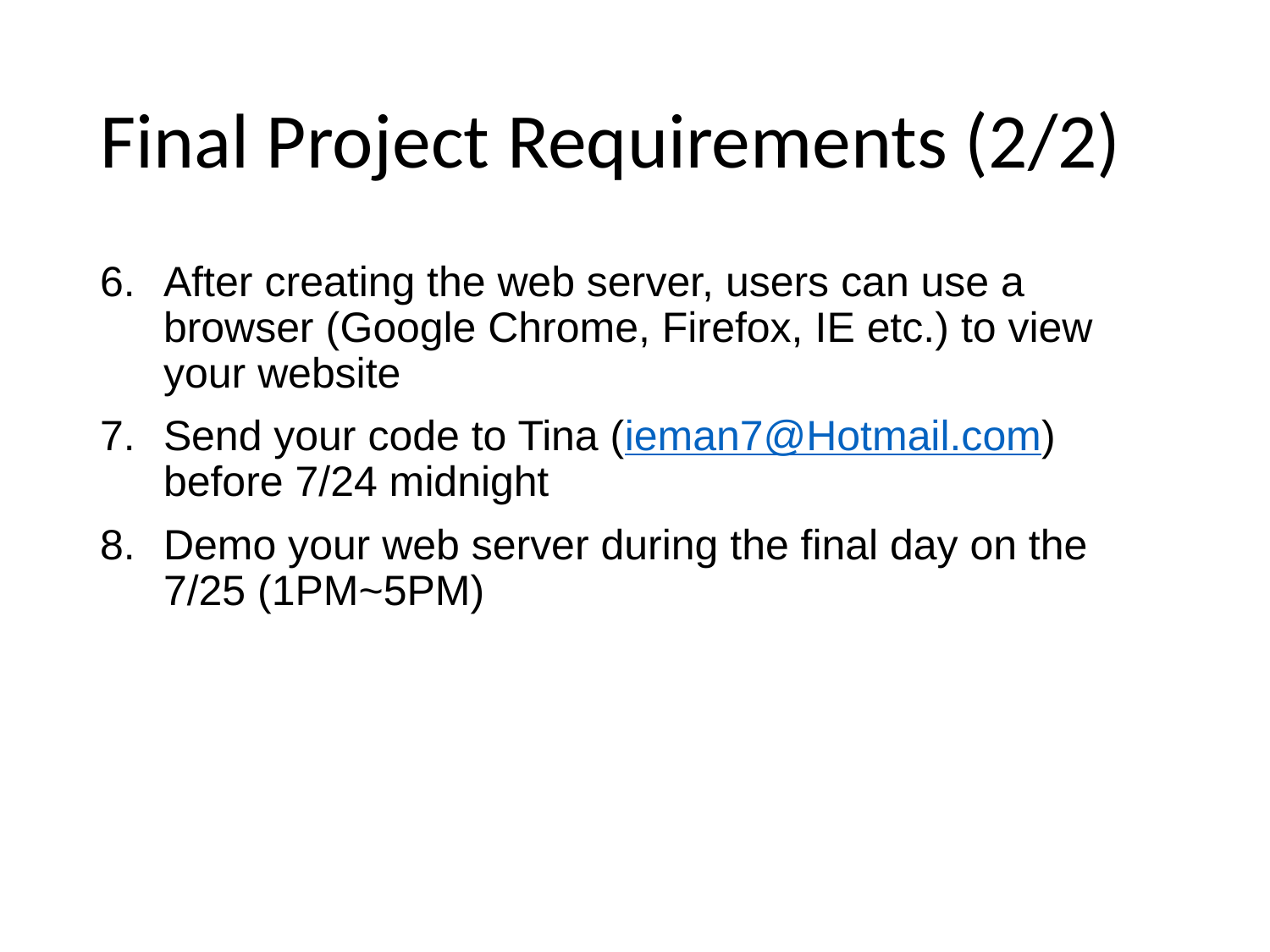

# Final Project Requirements (2/2)
After creating the web server, users can use a browser (Google Chrome, Firefox, IE etc.) to view your website
Send your code to Tina (ieman7@Hotmail.com) before 7/24 midnight
Demo your web server during the final day on the 7/25 (1PM~5PM)